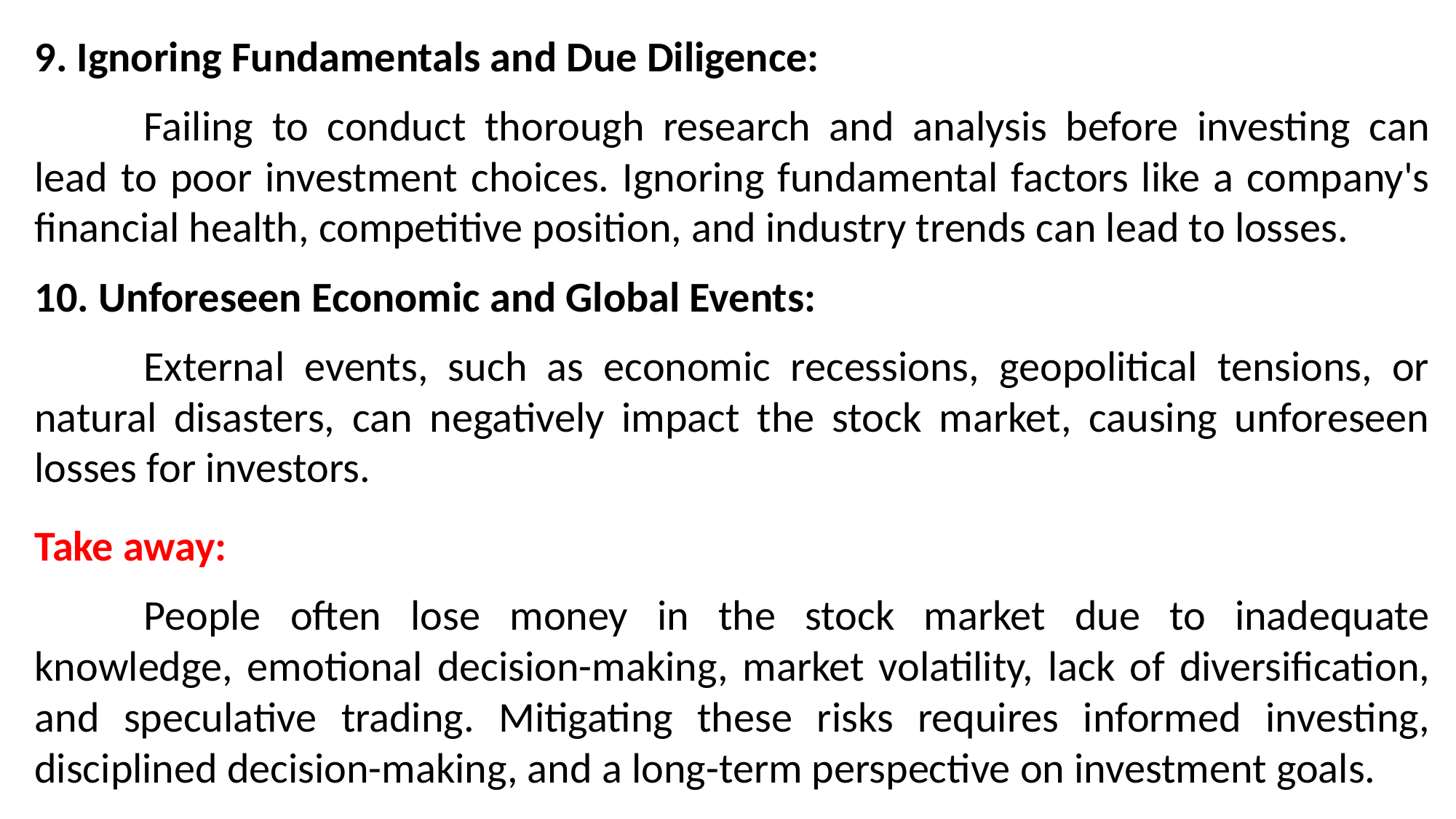

9. Ignoring Fundamentals and Due Diligence:
	Failing to conduct thorough research and analysis before investing can lead to poor investment choices. Ignoring fundamental factors like a company's financial health, competitive position, and industry trends can lead to losses.
10. Unforeseen Economic and Global Events:
	External events, such as economic recessions, geopolitical tensions, or natural disasters, can negatively impact the stock market, causing unforeseen losses for investors.
Take away:
	People often lose money in the stock market due to inadequate knowledge, emotional decision-making, market volatility, lack of diversification, and speculative trading. Mitigating these risks requires informed investing, disciplined decision-making, and a long-term perspective on investment goals.